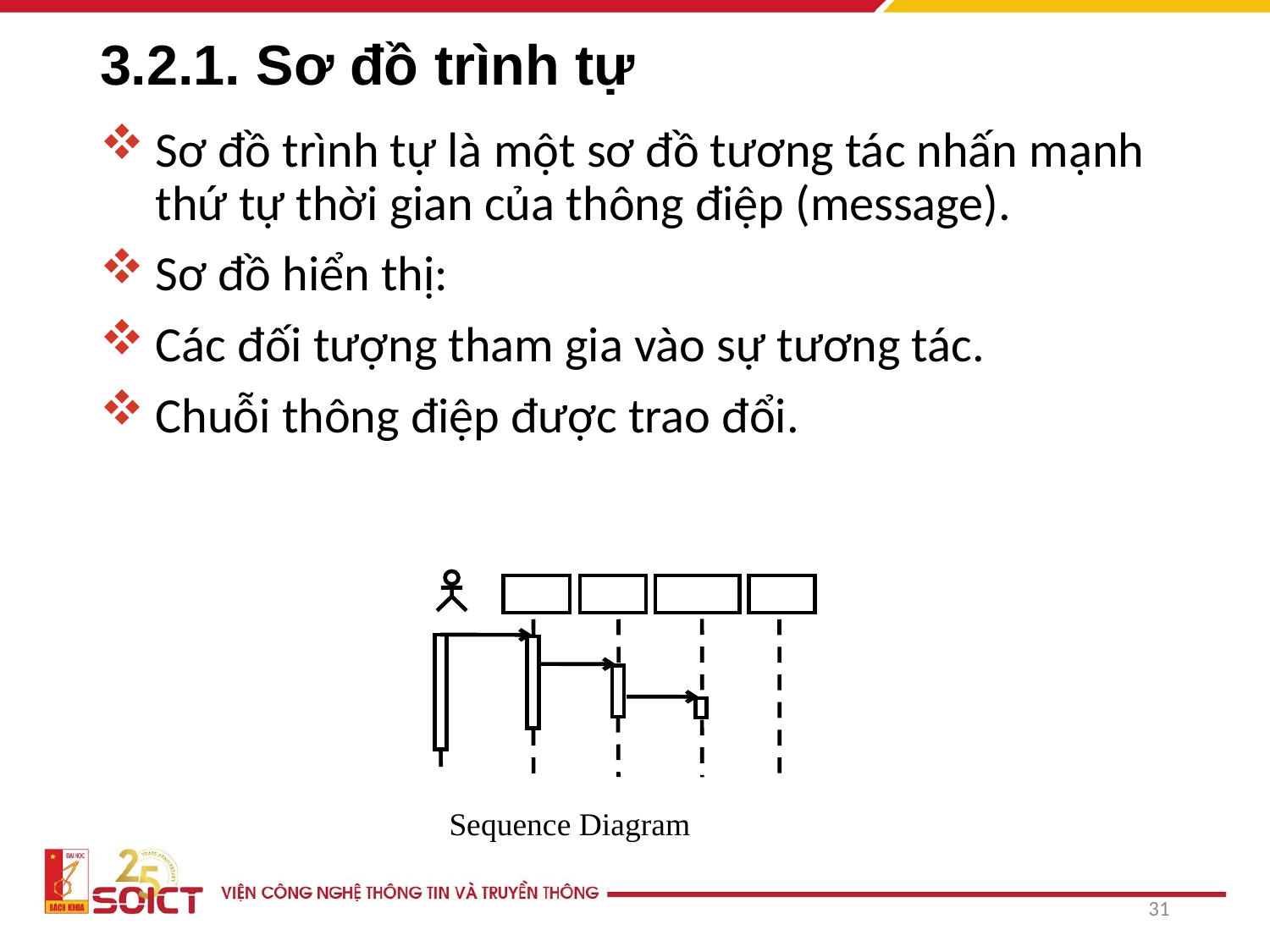

# 3.2.1. Sơ đồ trình tự
Sơ đồ trình tự là một sơ đồ tương tác nhấn mạnh thứ tự thời gian của thông điệp (message).
Sơ đồ hiển thị:
Các đối tượng tham gia vào sự tương tác.
Chuỗi thông điệp được trao đổi.

Sequence Diagram
31